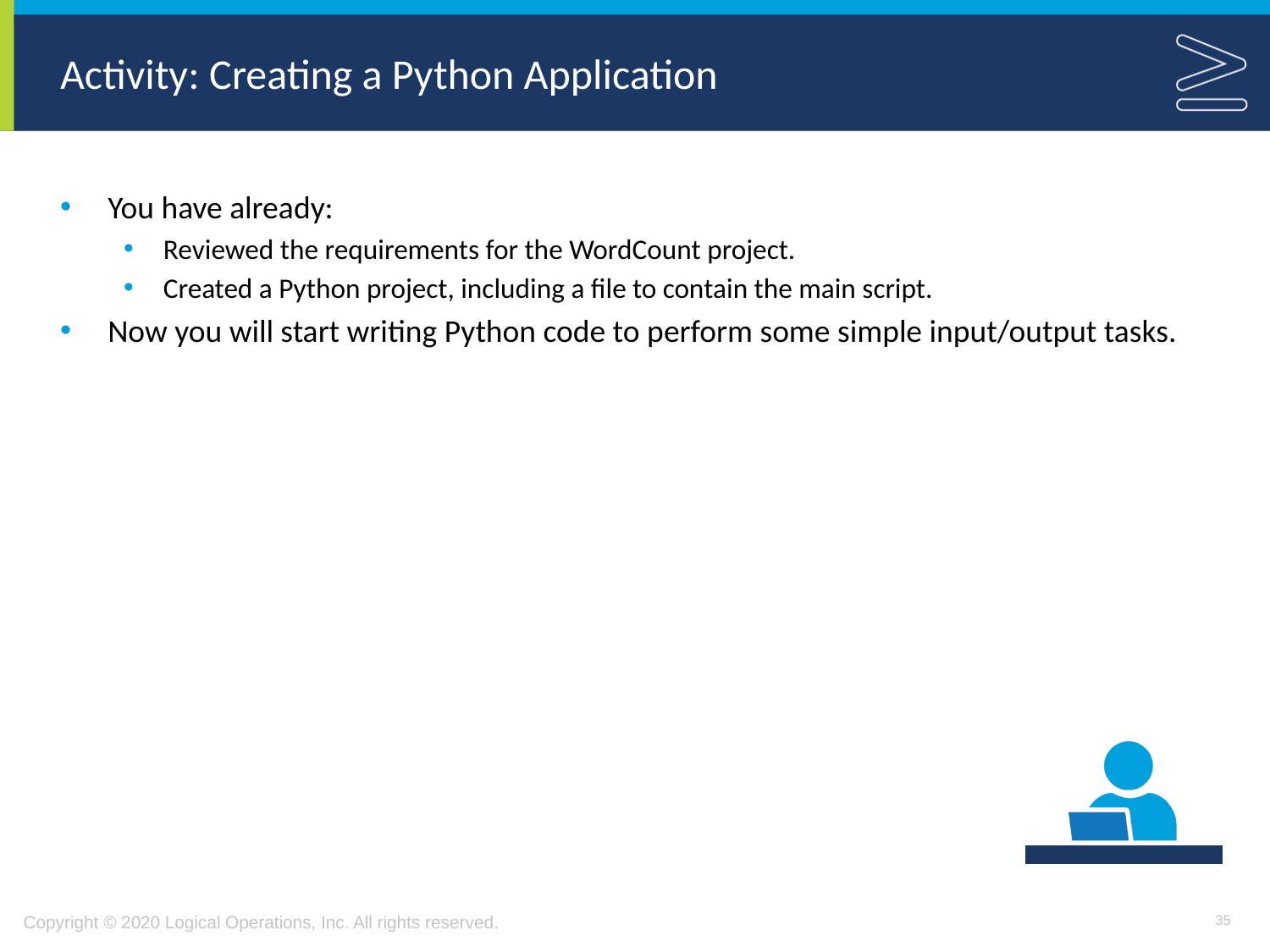

# Activity: Creating a Python Application
You have already:
Reviewed the requirements for the WordCount project.
Created a Python project, including a file to contain the main script.
Now you will start writing Python code to perform some simple input/output tasks.
35